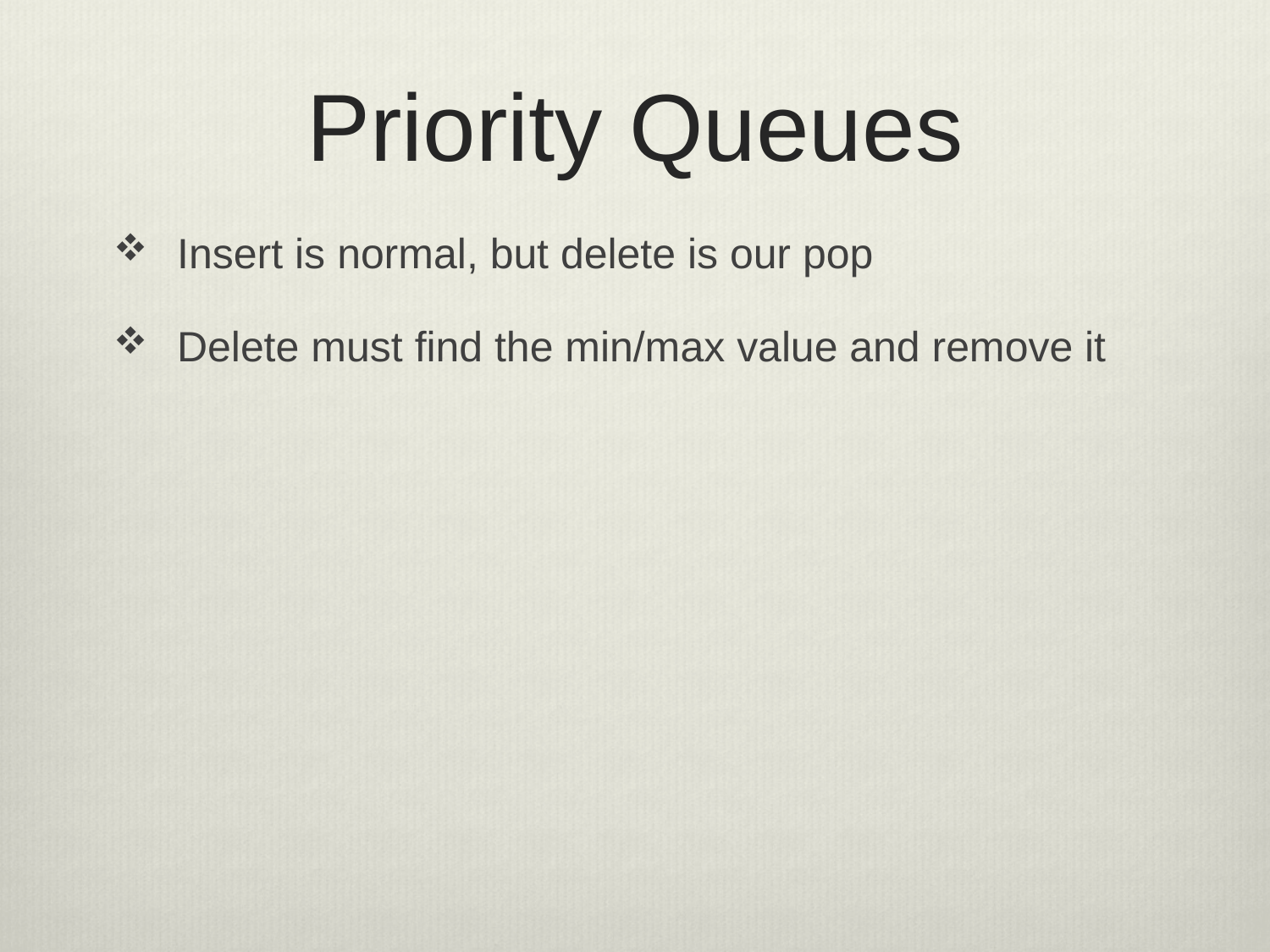

# Priority Queues
Insert is normal, but delete is our pop
Delete must find the min/max value and remove it